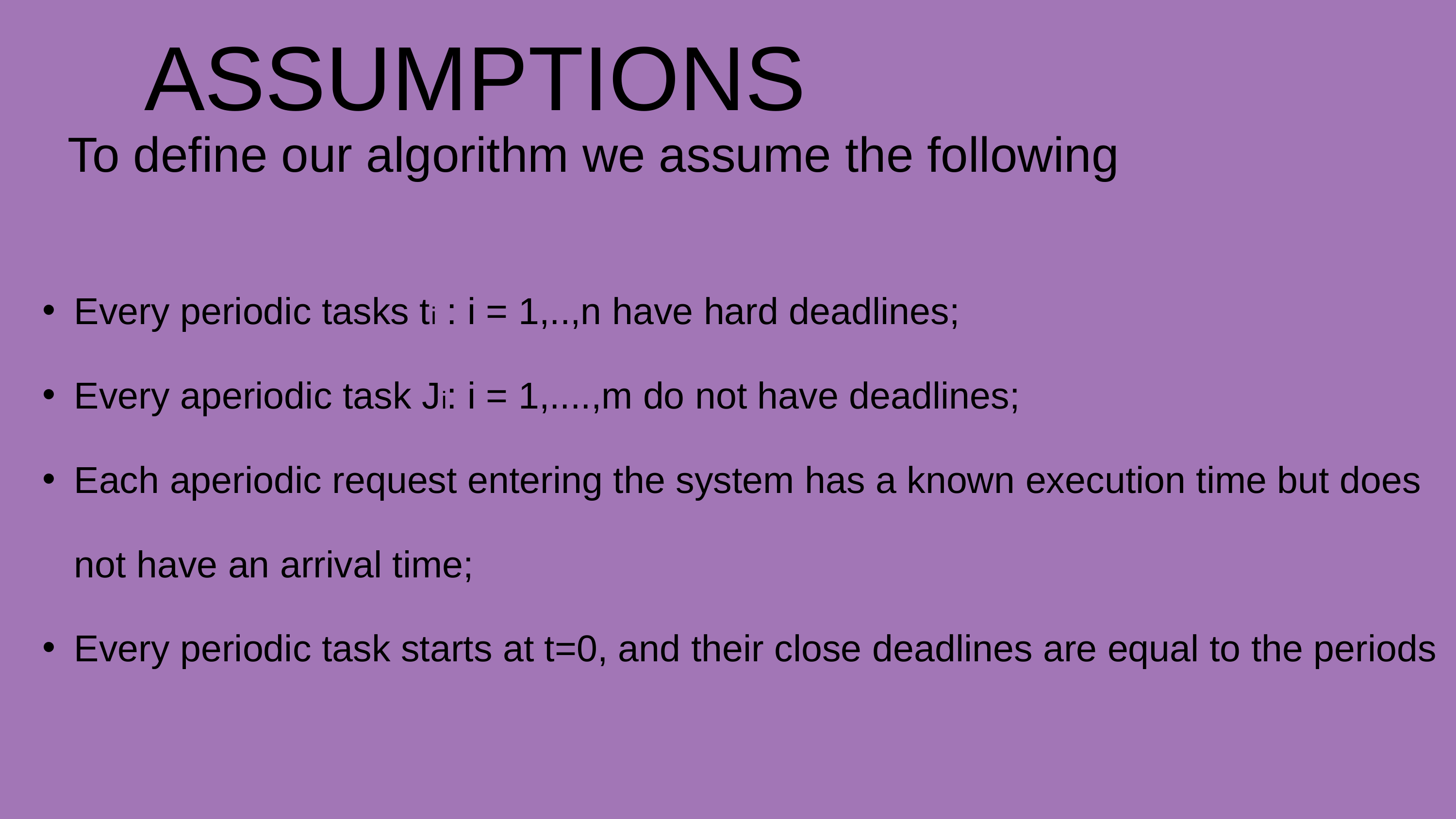

ASSUMPTIONS
To define our algorithm we assume the following
Every periodic tasks ti : i = 1,..,n have hard deadlines;
Every aperiodic task Ji: i = 1,....,m do not have deadlines;
Each aperiodic request entering the system has a known execution time but does not have an arrival time;
Every periodic task starts at t=0, and their close deadlines are equal to the periods